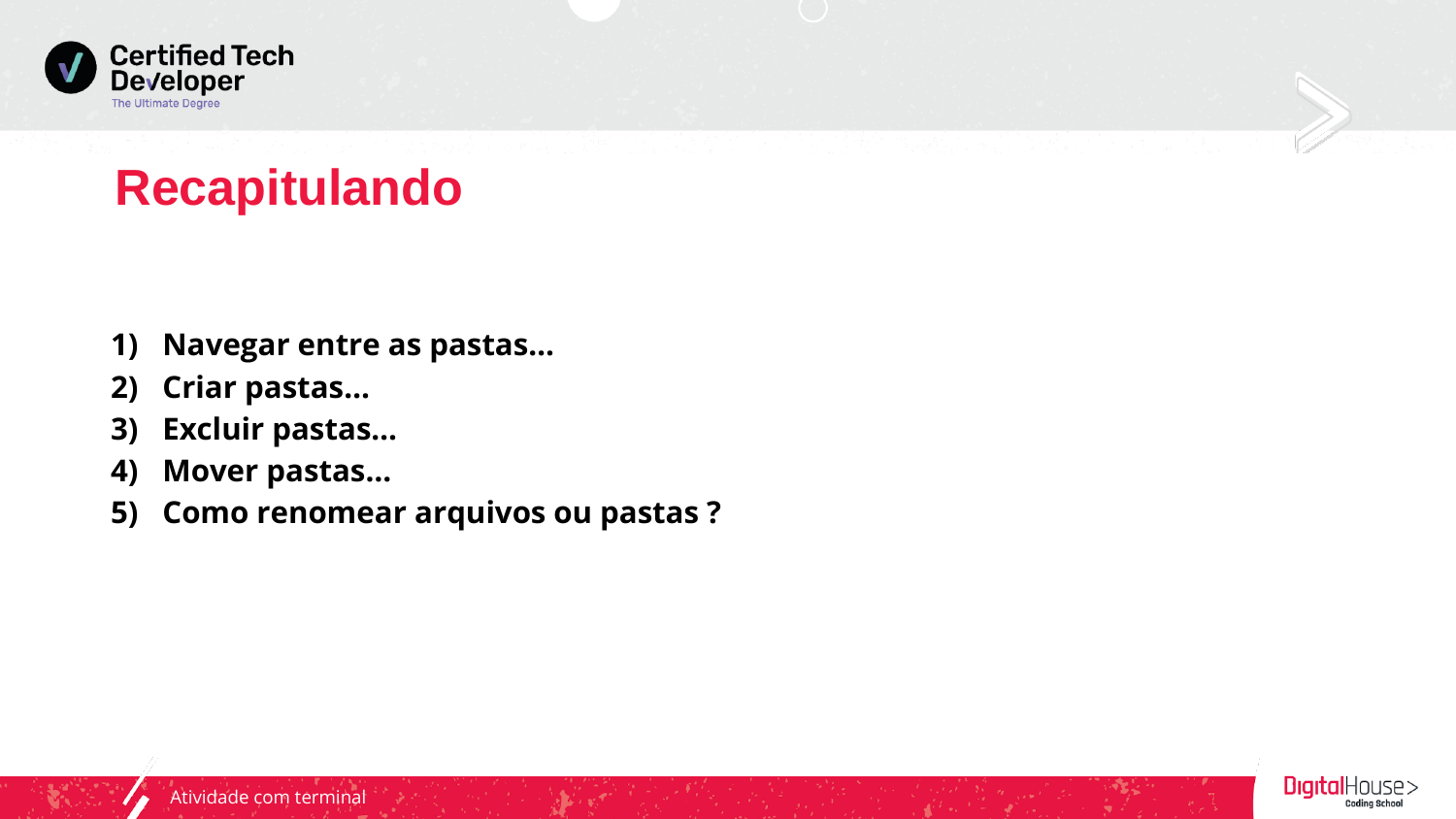

# Recapitulando
Navegar entre as pastas…
Criar pastas…
Excluir pastas…
Mover pastas…
Como renomear arquivos ou pastas ?